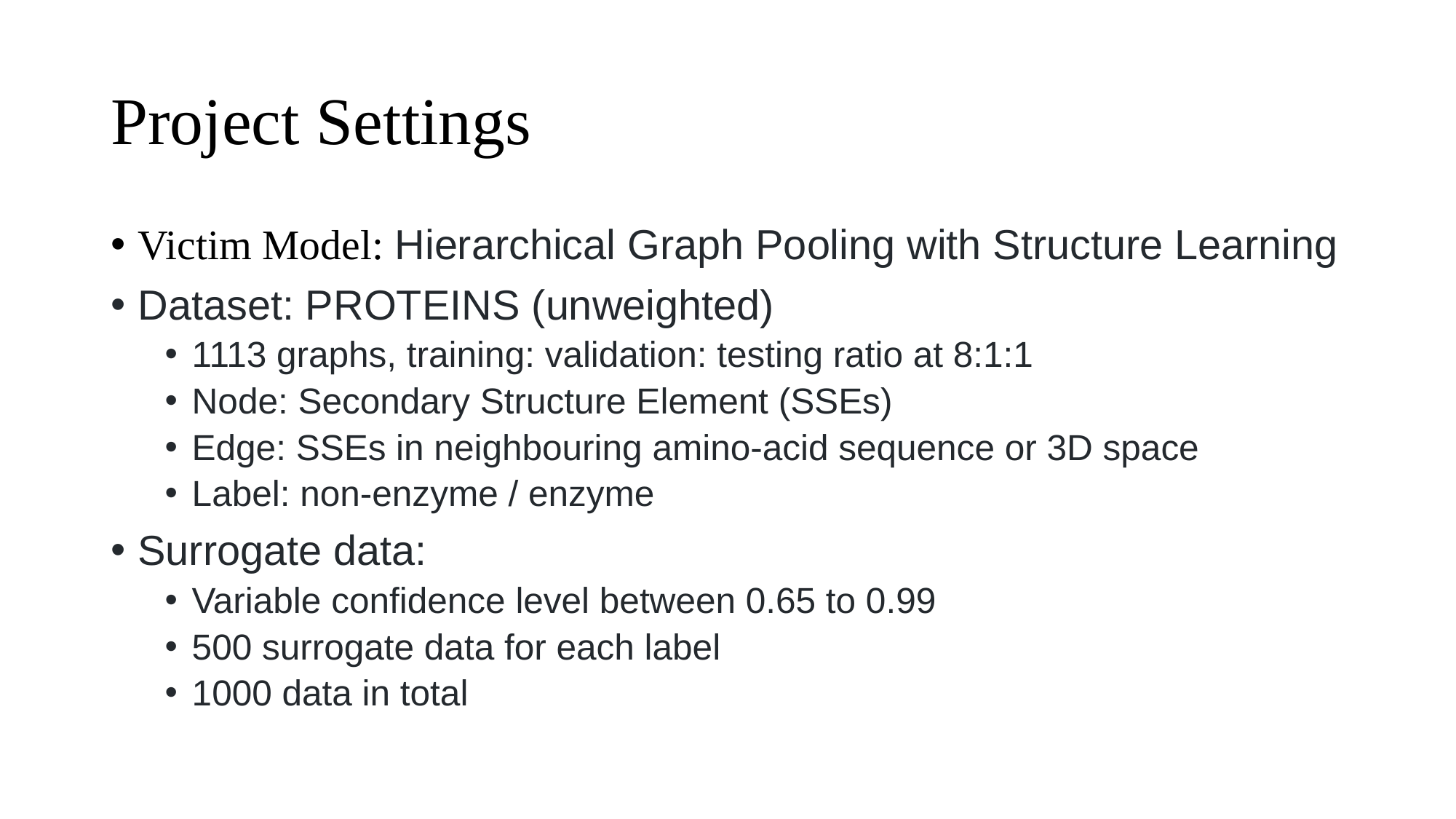

# Project Settings
Victim Model: Hierarchical Graph Pooling with Structure Learning
Dataset: PROTEINS (unweighted)
1113 graphs, training: validation: testing ratio at 8:1:1
Node: Secondary Structure Element (SSEs)
Edge: SSEs in neighbouring amino-acid sequence or 3D space
Label: non-enzyme / enzyme
Surrogate data:
Variable confidence level between 0.65 to 0.99
500 surrogate data for each label
1000 data in total